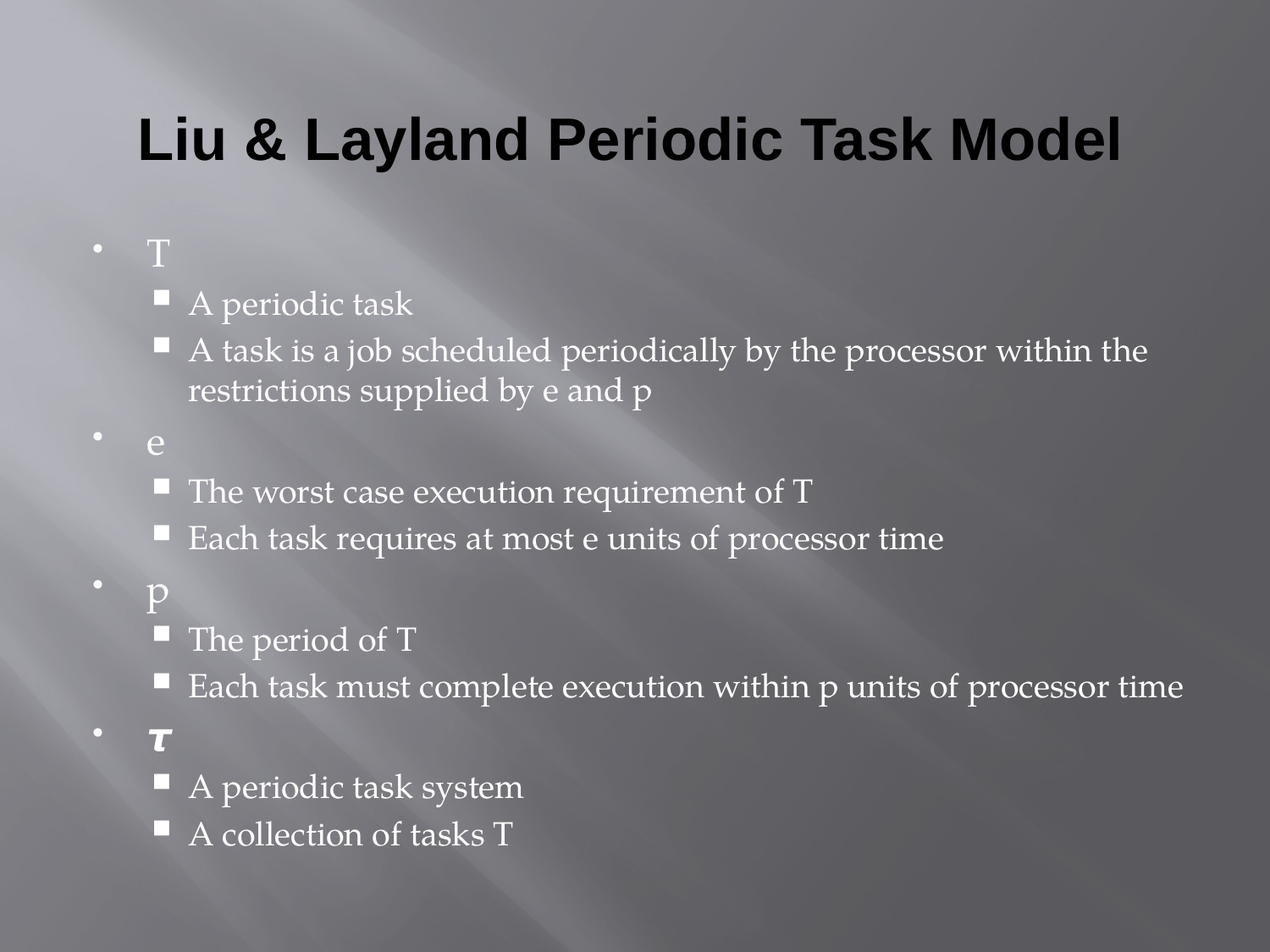

# Liu & Layland Periodic Task Model
T
A periodic task
A task is a job scheduled periodically by the processor within the restrictions supplied by e and p
e
The worst case execution requirement of T
Each task requires at most e units of processor time
p
The period of T
Each task must complete execution within p units of processor time
𝞽
A periodic task system
A collection of tasks T